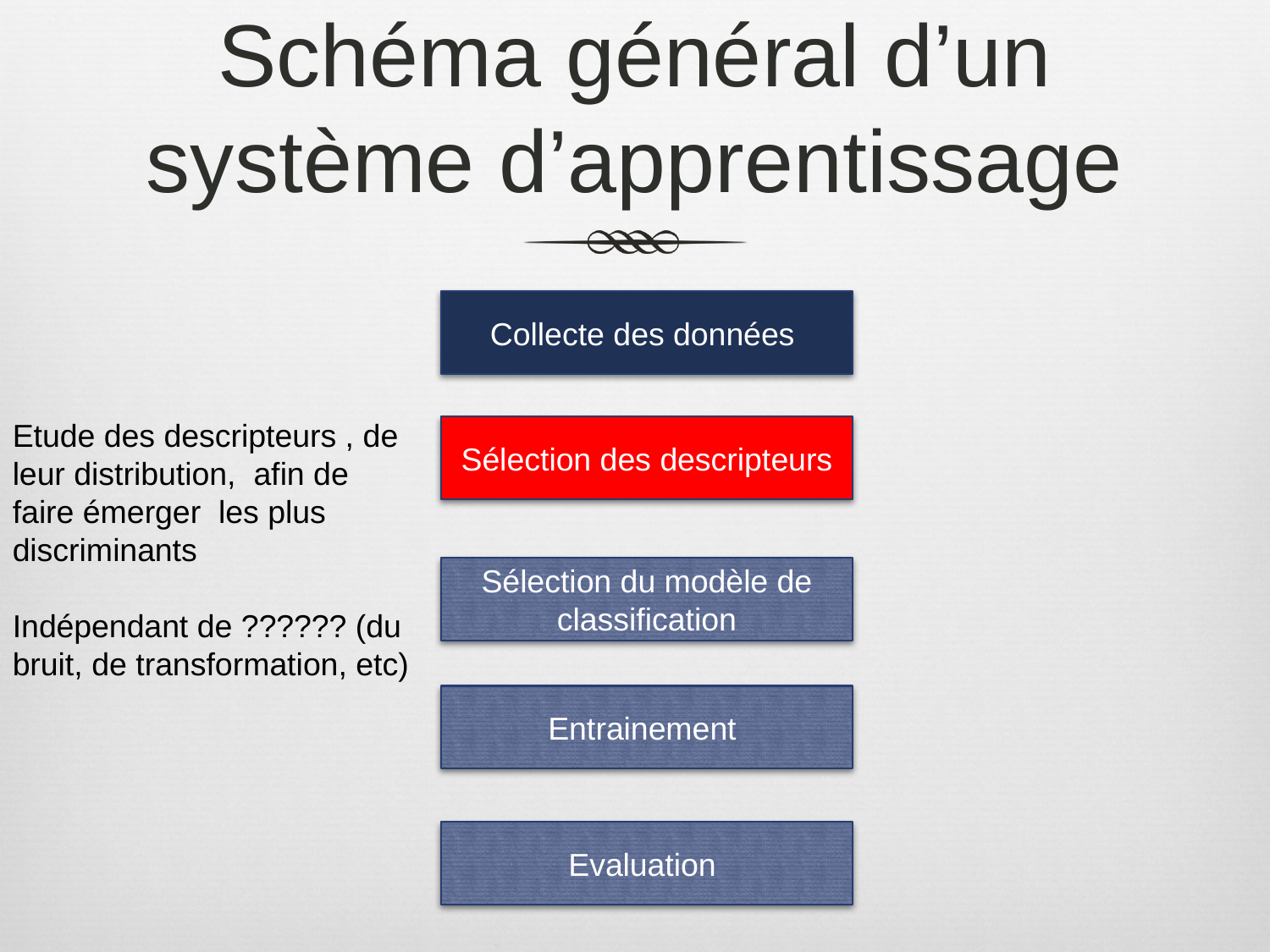

# Schéma général d’un système d’apprentissage
Collecte des données
Etude des descripteurs , de leur distribution,  afin de
faire émerger  les plus discriminants

Indépendant de ?????? (du bruit, de transformation, etc)

Sélection des descripteurs
Sélection du modèle de classification
Entrainement
Evaluation